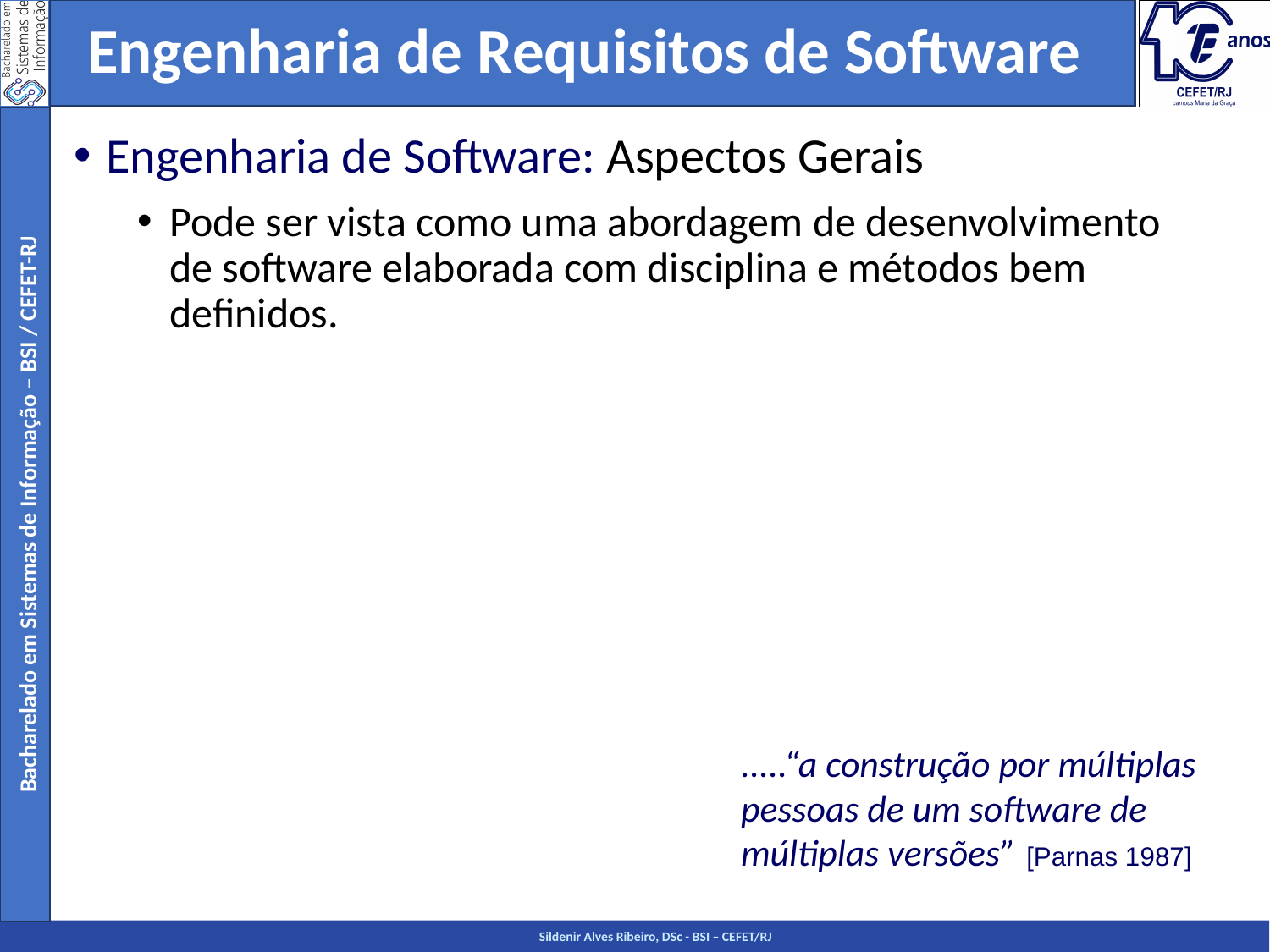

Engenharia de Requisitos de Software
Engenharia de Software: Aspectos Gerais
Pode ser vista como uma abordagem de desenvolvimento de software elaborada com disciplina e métodos bem definidos.
.....“a construção por múltiplas pessoas de um software de múltiplas versões”  [Parnas 1987]